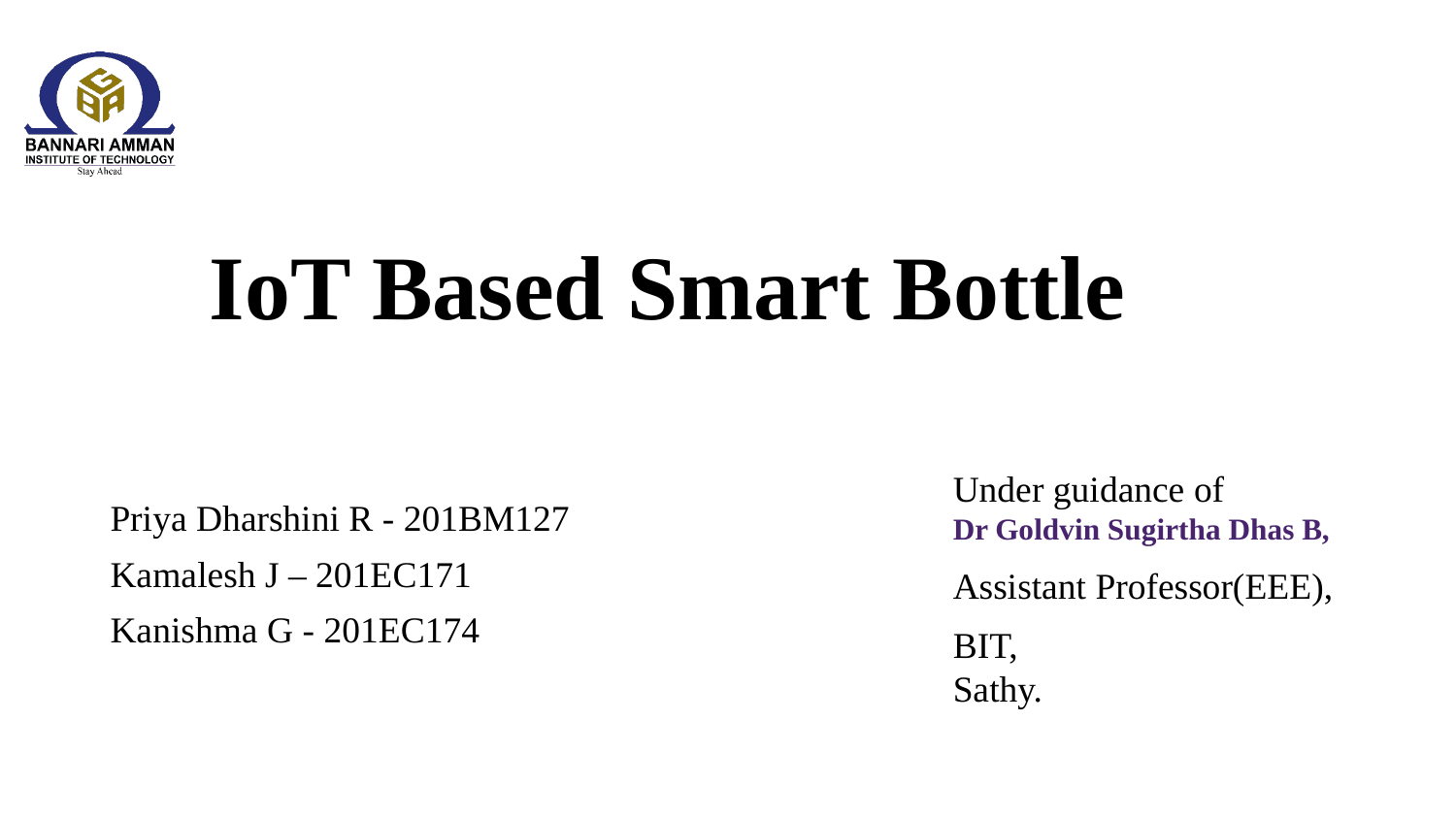

# IoT Based Smart Bottle
Under guidance of
Dr Goldvin Sugirtha Dhas B,
Assistant Professor(EEE),
BIT,
Sathy.

Priya Dharshini R - 201BM127
Kamalesh J – 201EC171
Kanishma G - 201EC174